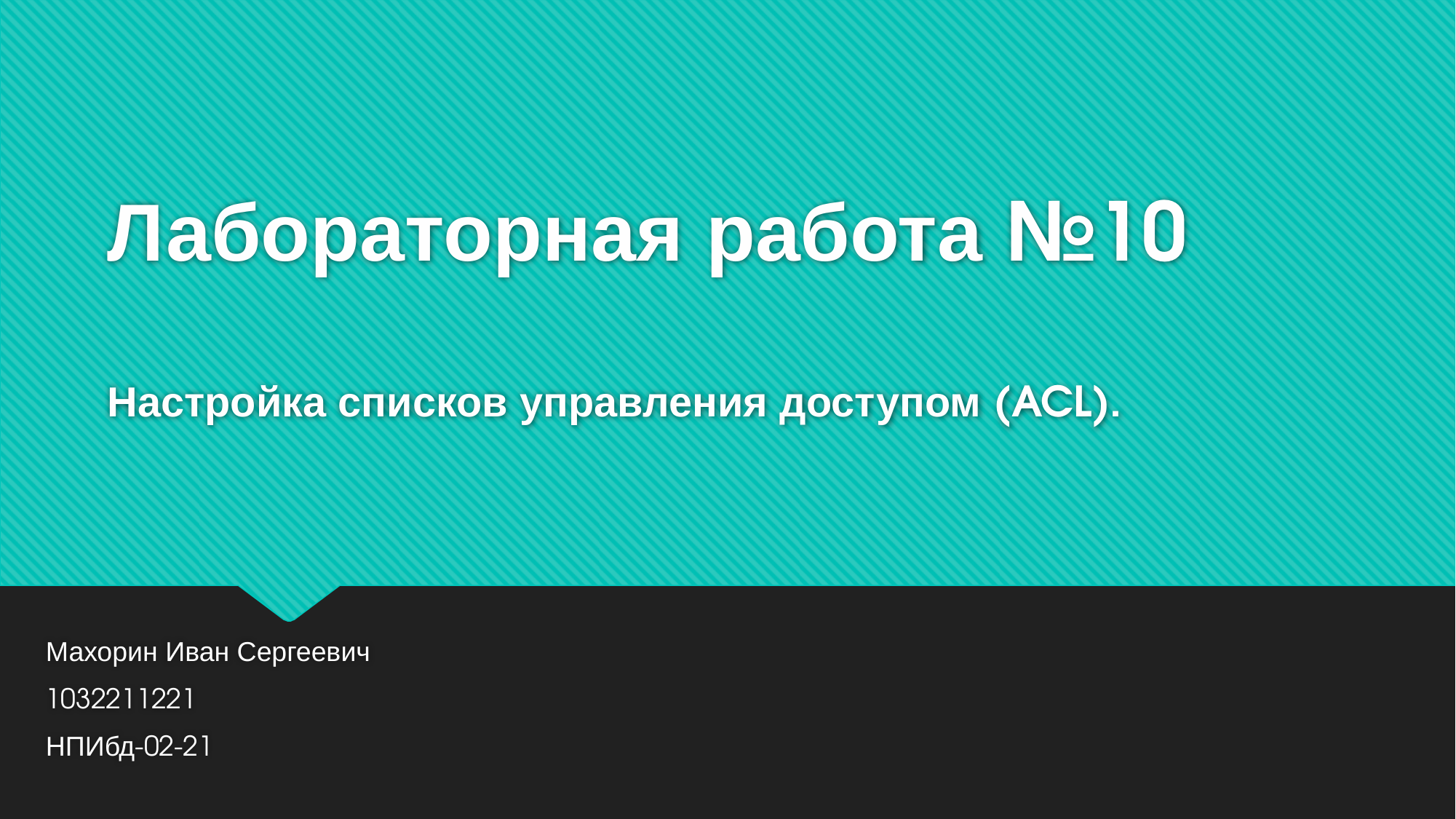

# Лабораторная работа №10 Настройка списков управления доступом (ACL).
Махорин Иван Сергеевич
1032211221
НПИбд-02-21